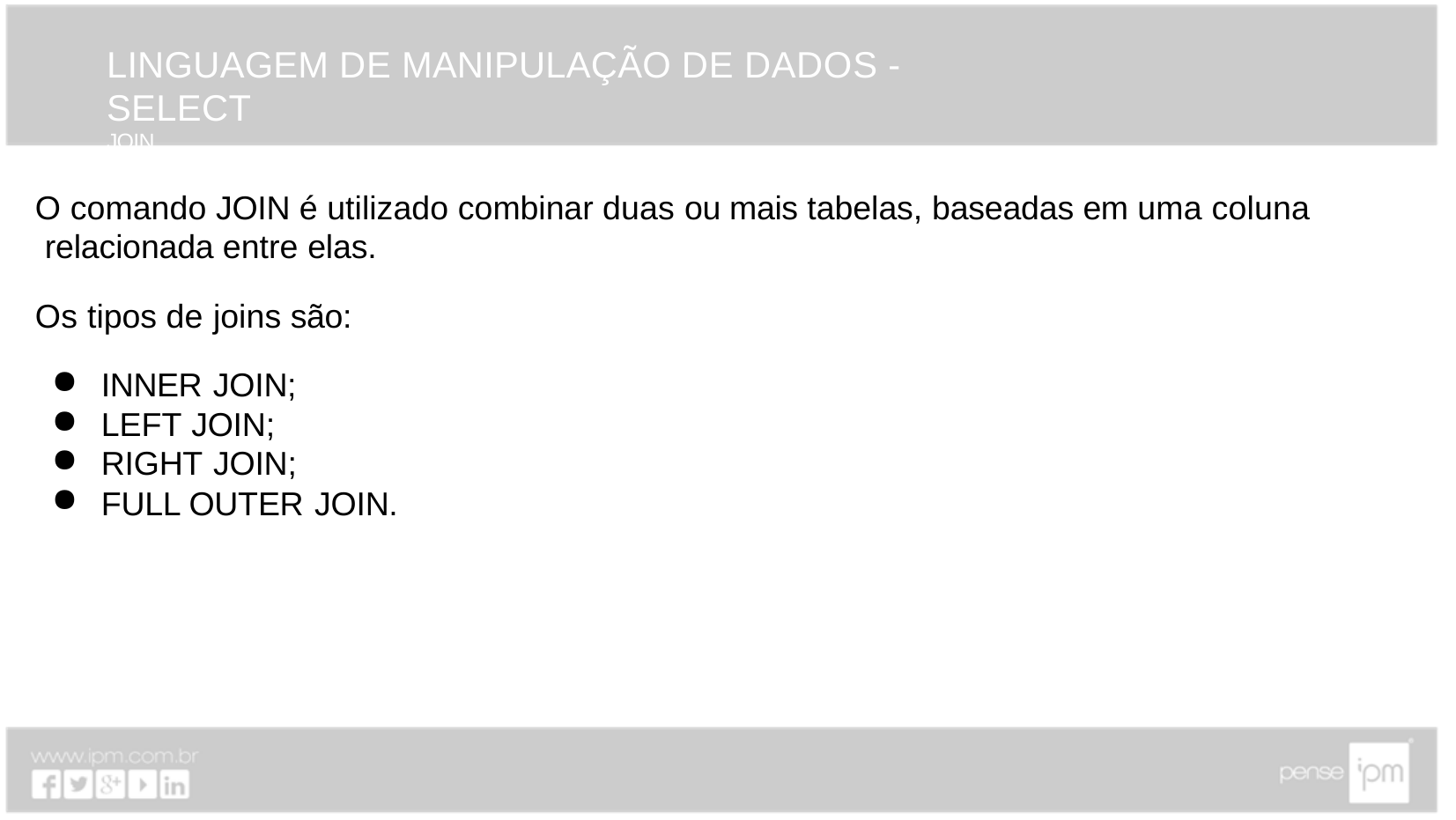

# LINGUAGEM DE MANIPULAÇÃO DE DADOS - SELECT
JOIN
O comando JOIN é utilizado combinar duas ou mais tabelas, baseadas em uma coluna  relacionada entre elas.
Os tipos de joins são:
INNER JOIN;
LEFT JOIN;
RIGHT JOIN;
FULL OUTER JOIN.